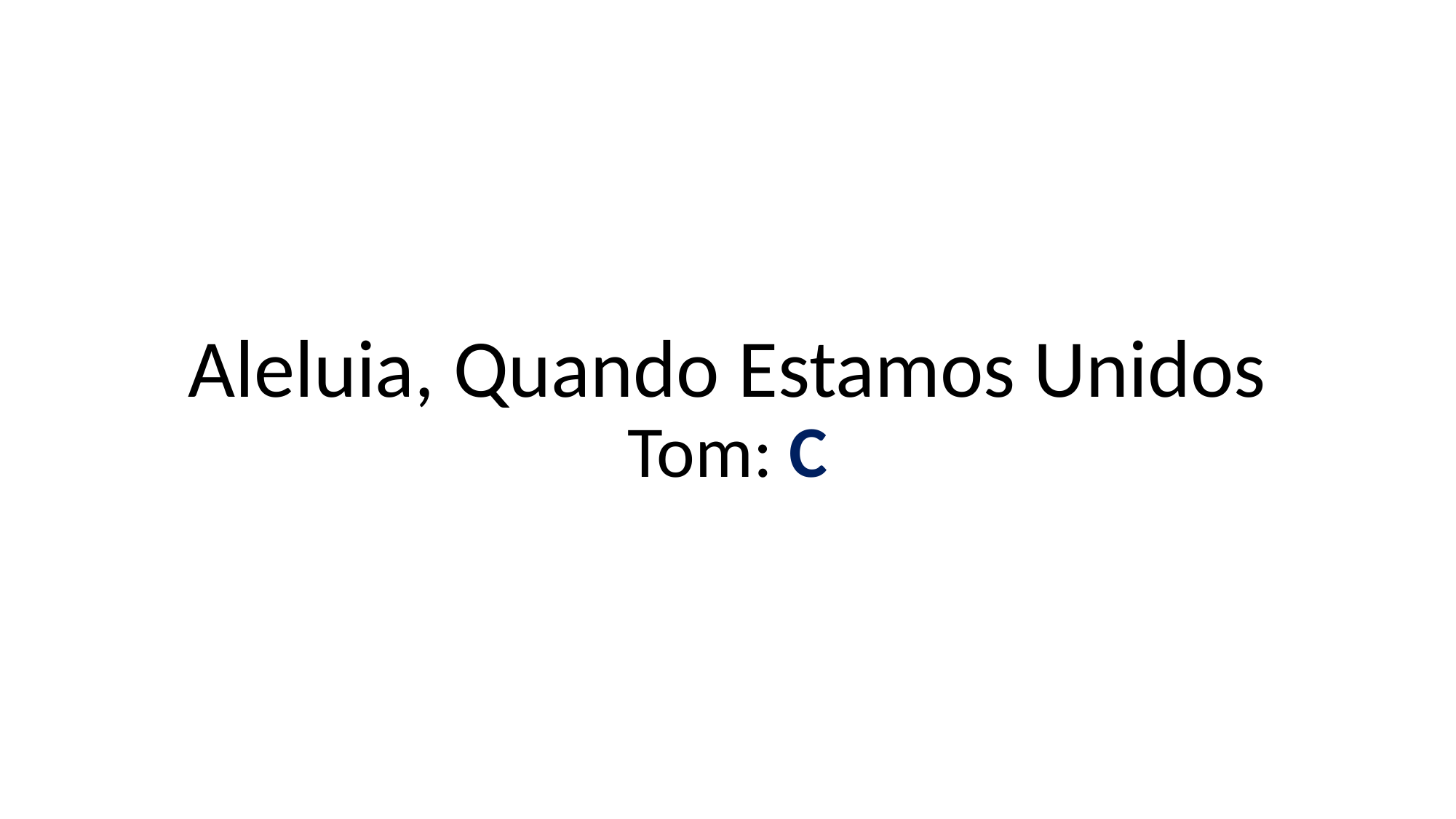

# Aleluia, Quando Estamos Unidos Tom: C